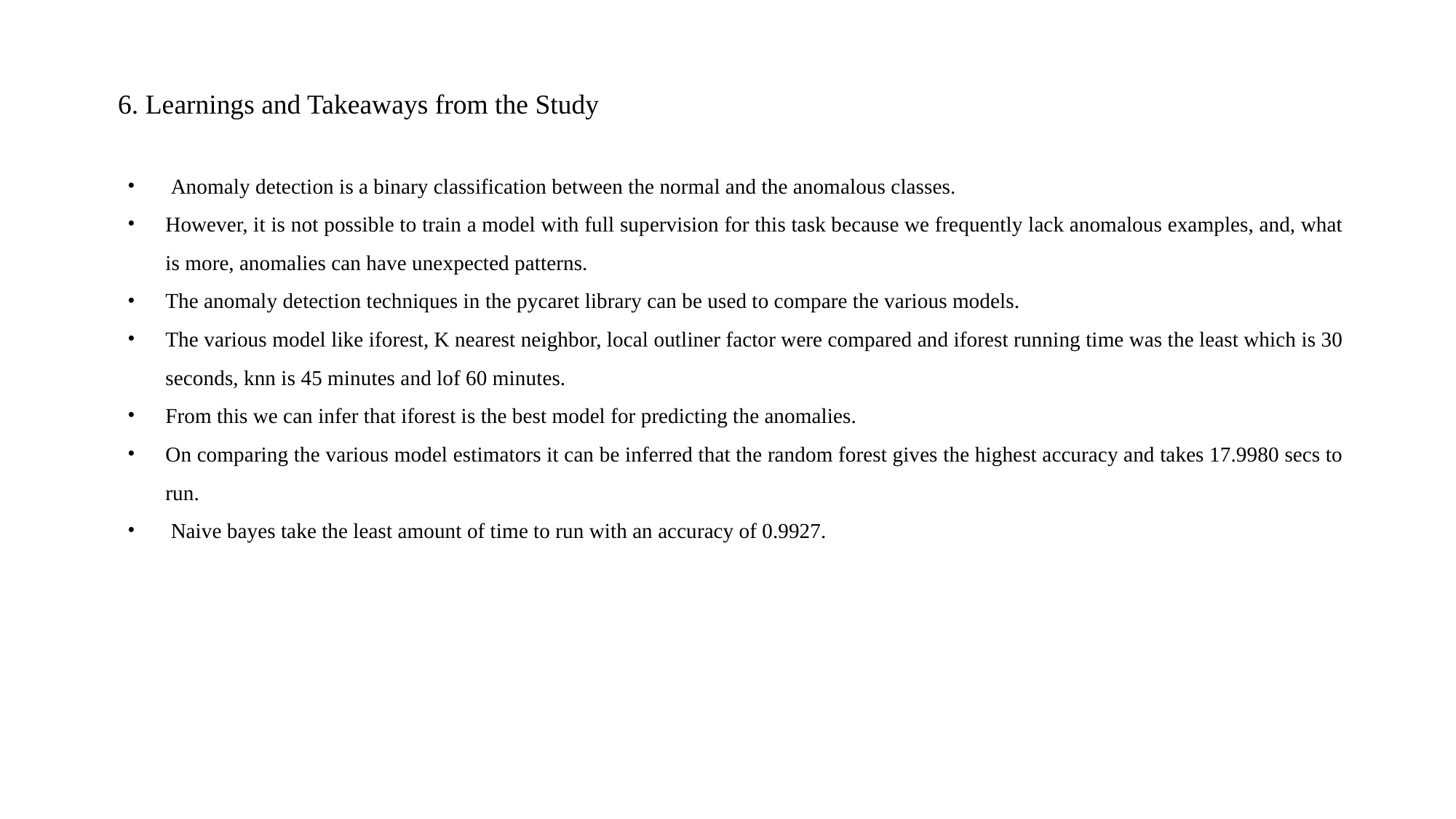

# 6. Learnings and Takeaways from the Study
 Anomaly detection is a binary classification between the normal and the anomalous classes.
However, it is not possible to train a model with full supervision for this task because we frequently lack anomalous examples, and, what is more, anomalies can have unexpected patterns.
The anomaly detection techniques in the pycaret library can be used to compare the various models.
The various model like iforest, K nearest neighbor, local outliner factor were compared and iforest running time was the least which is 30 seconds, knn is 45 minutes and lof 60 minutes.
From this we can infer that iforest is the best model for predicting the anomalies.
On comparing the various model estimators it can be inferred that the random forest gives the highest accuracy and takes 17.9980 secs to run.
 Naive bayes take the least amount of time to run with an accuracy of 0.9927.